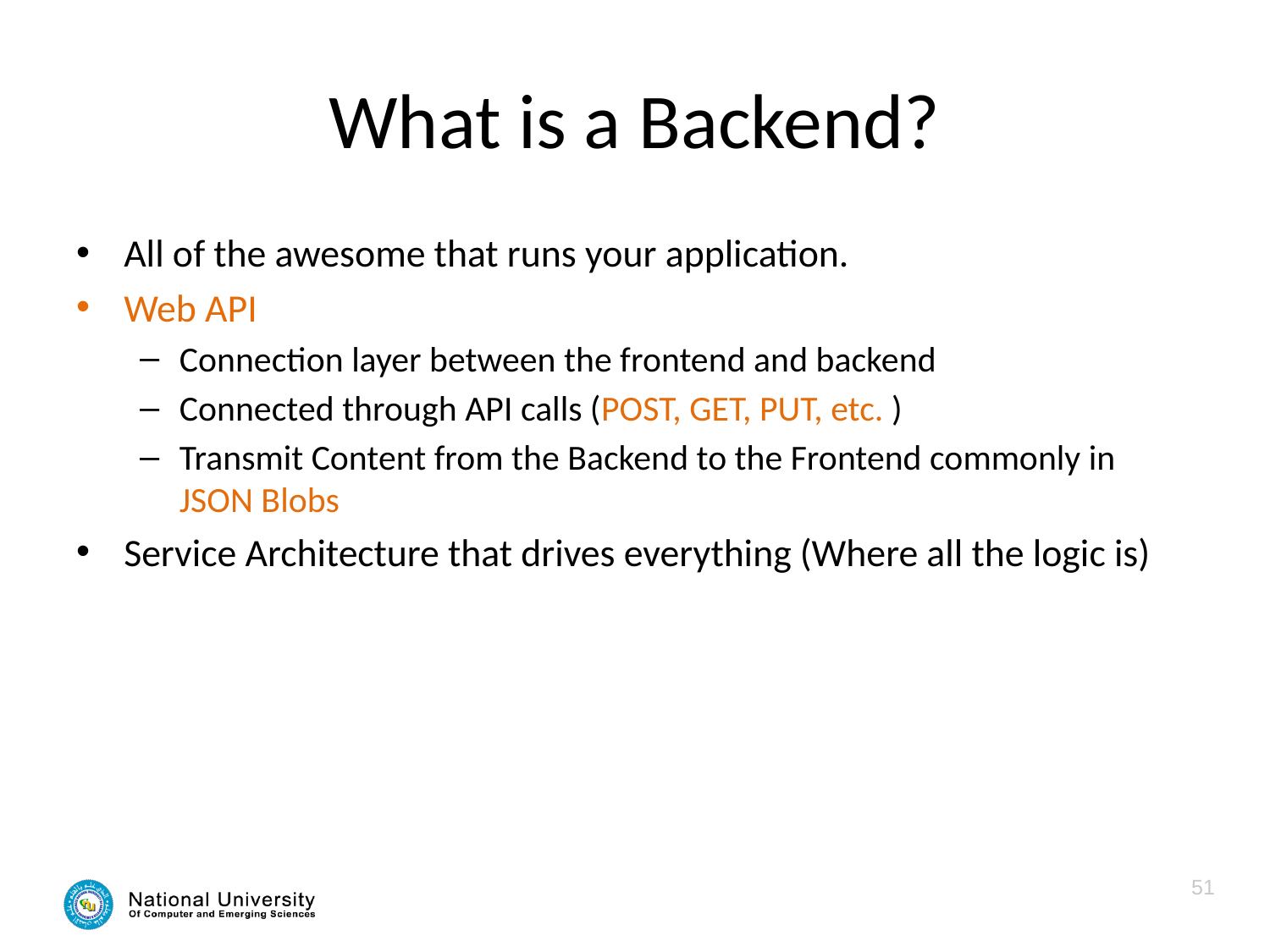

# What is a Backend?
All of the awesome that runs your application.
Web API
Connection layer between the frontend and backend
Connected through API calls (POST, GET, PUT, etc. )
Transmit Content from the Backend to the Frontend commonly in JSON Blobs
Service Architecture that drives everything (Where all the logic is)
51